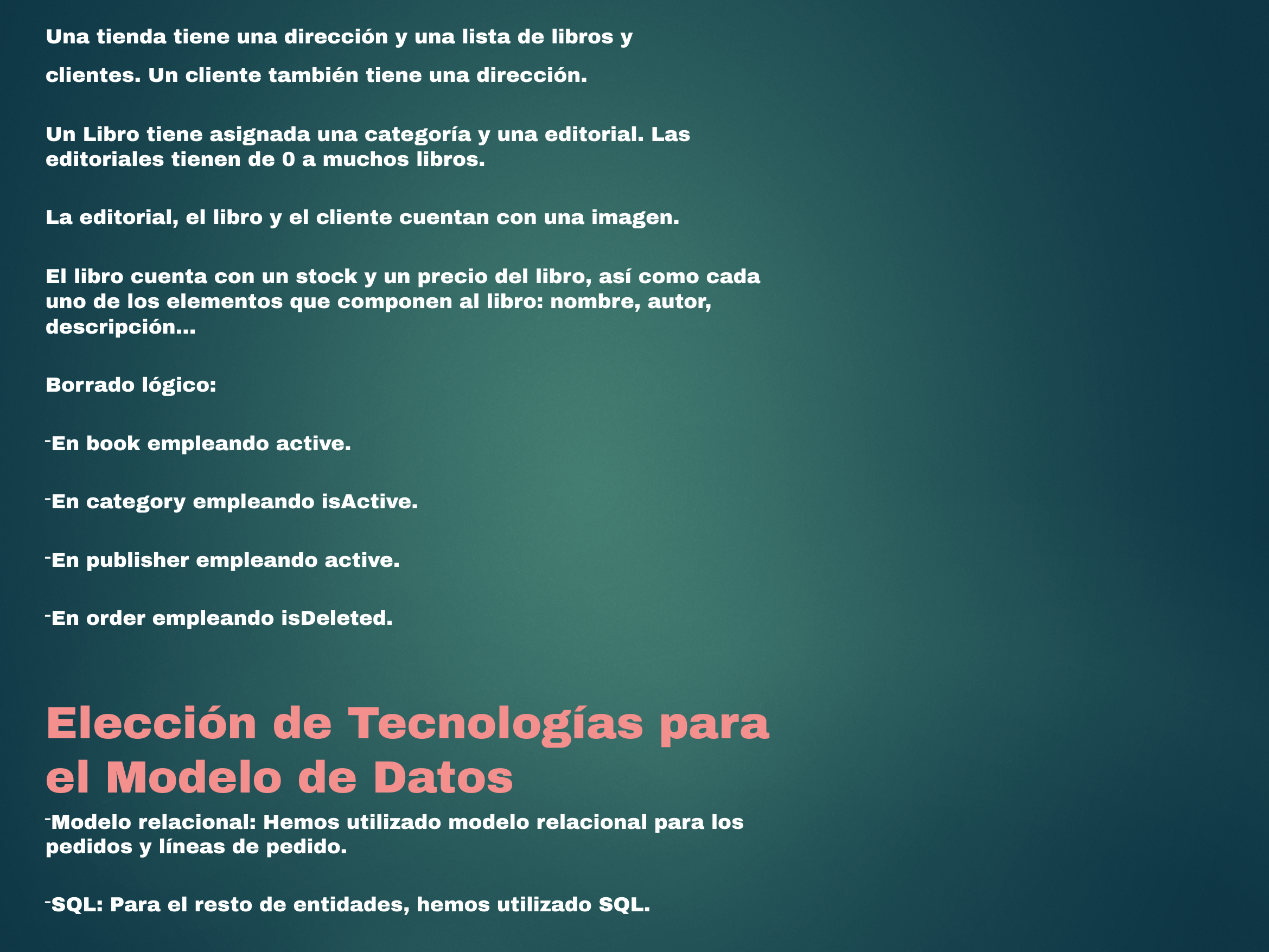

Una tienda tiene una dirección y una lista de libros y clientes. Un cliente también tiene una dirección.
Un Libro tiene asignada una categoría y una editorial. Las editoriales tienen de 0 a muchos libros.
La editorial, el libro y el cliente cuentan con una imagen.
El libro cuenta con un stock y un precio del libro, así como cada uno de los elementos que componen al libro: nombre, autor, descripción…
Borrado lógico:
En book empleando active.
En category empleando isActive.
En publisher empleando active.
En order empleando isDeleted.

Elección de Tecnologías para el Modelo de Datos
Modelo relacional: Hemos utilizado modelo relacional para los pedidos y líneas de pedido.
SQL: Para el resto de entidades, hemos utilizado SQL.